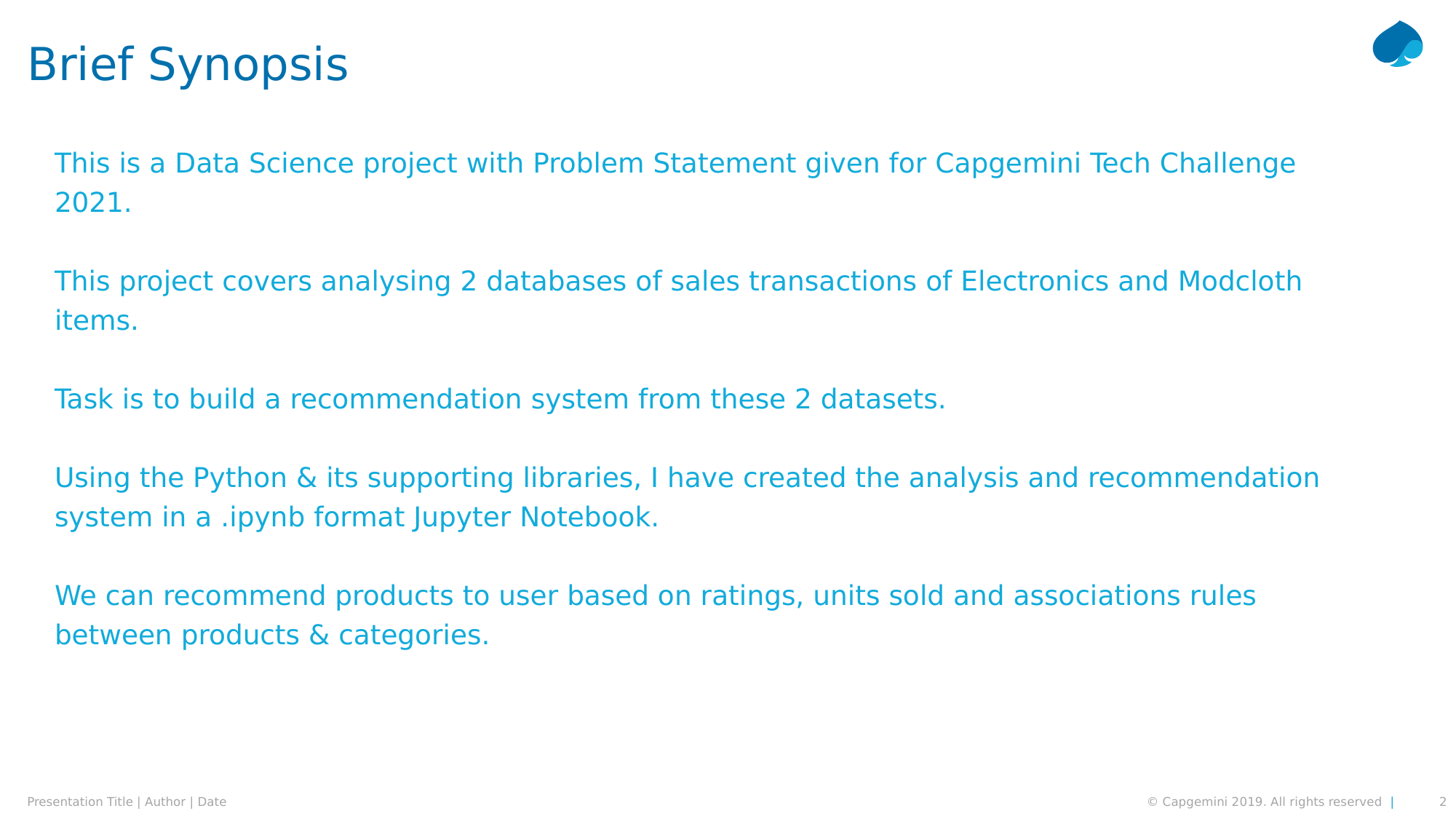

# Brief Synopsis
This is a Data Science project with Problem Statement given for Capgemini Tech Challenge 2021.

This project covers analysing 2 databases of sales transactions of Electronics and Modcloth items.

Task is to build a recommendation system from these 2 datasets.

Using the Python & its supporting libraries, I have created the analysis and recommendation system in a .ipynb format Jupyter Notebook.

We can recommend products to user based on ratings, units sold and associations rules between products & categories.